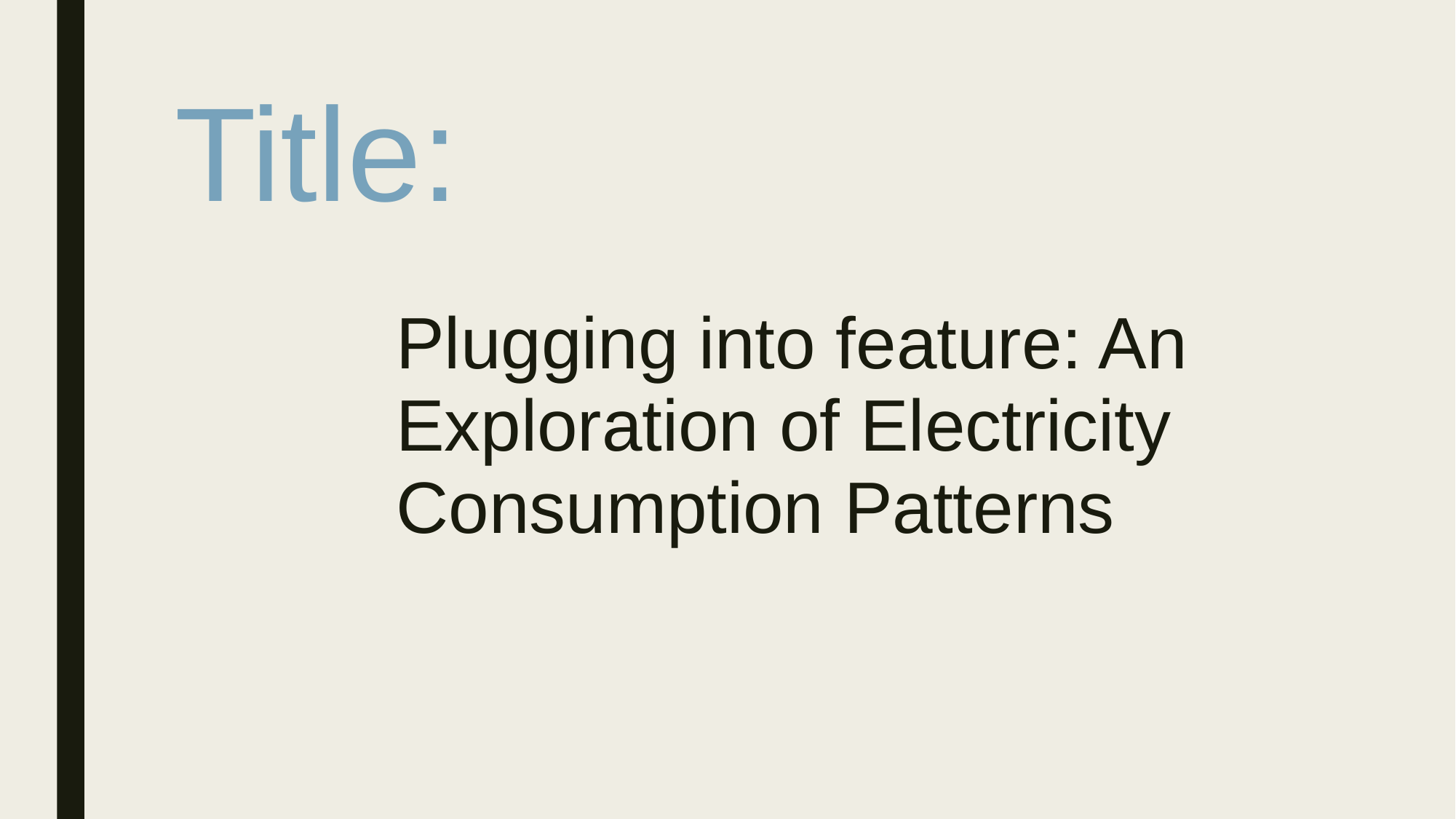

# Title:
Plugging into feature: An Exploration of Electricity Consumption Patterns